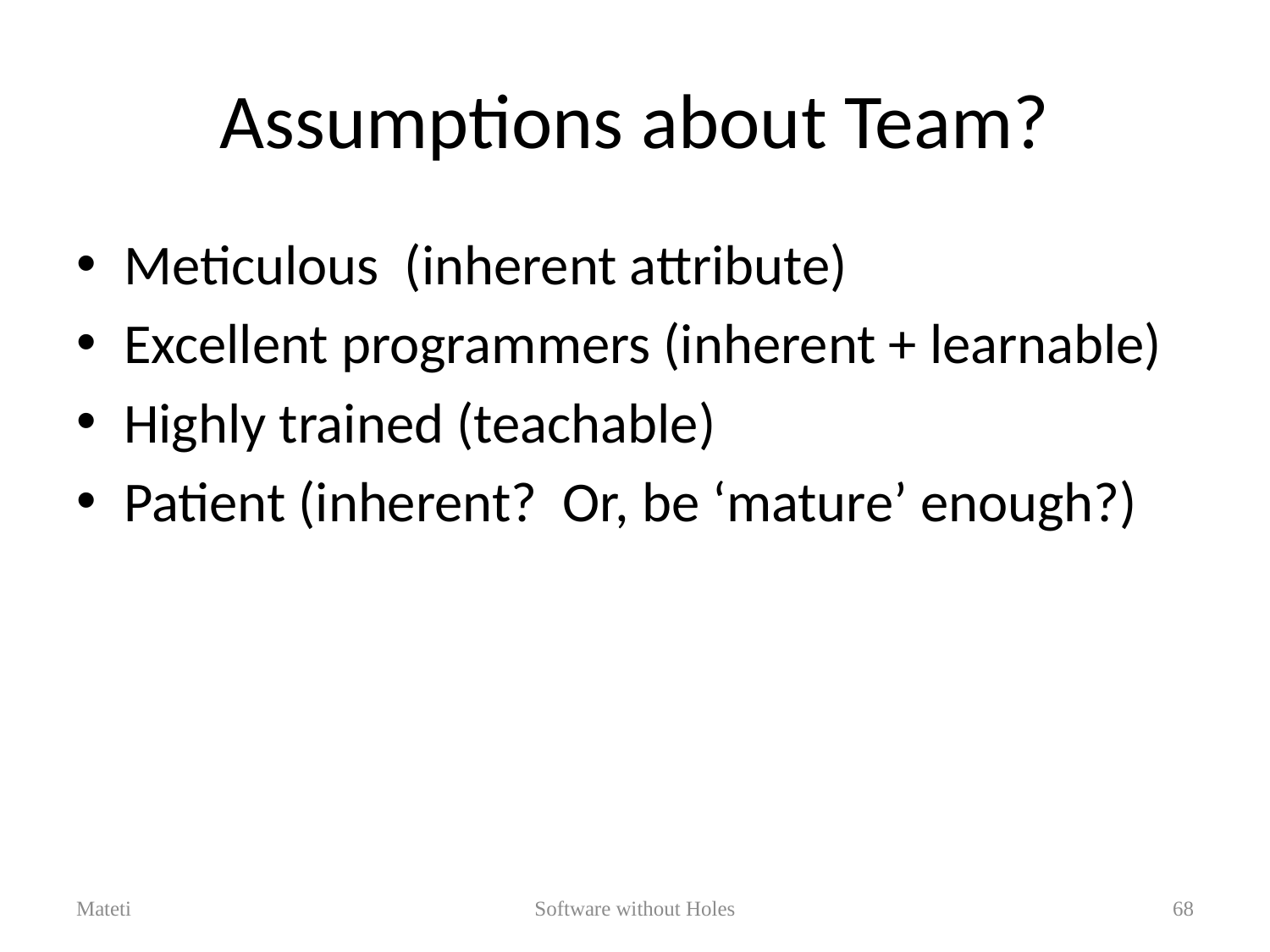

# Assumptions about Team?
Meticulous  (inherent attribute)
Excellent programmers (inherent + learnable)
Highly trained (teachable)
Patient (inherent?  Or, be ‘mature’ enough?)
Mateti
Software without Holes
68